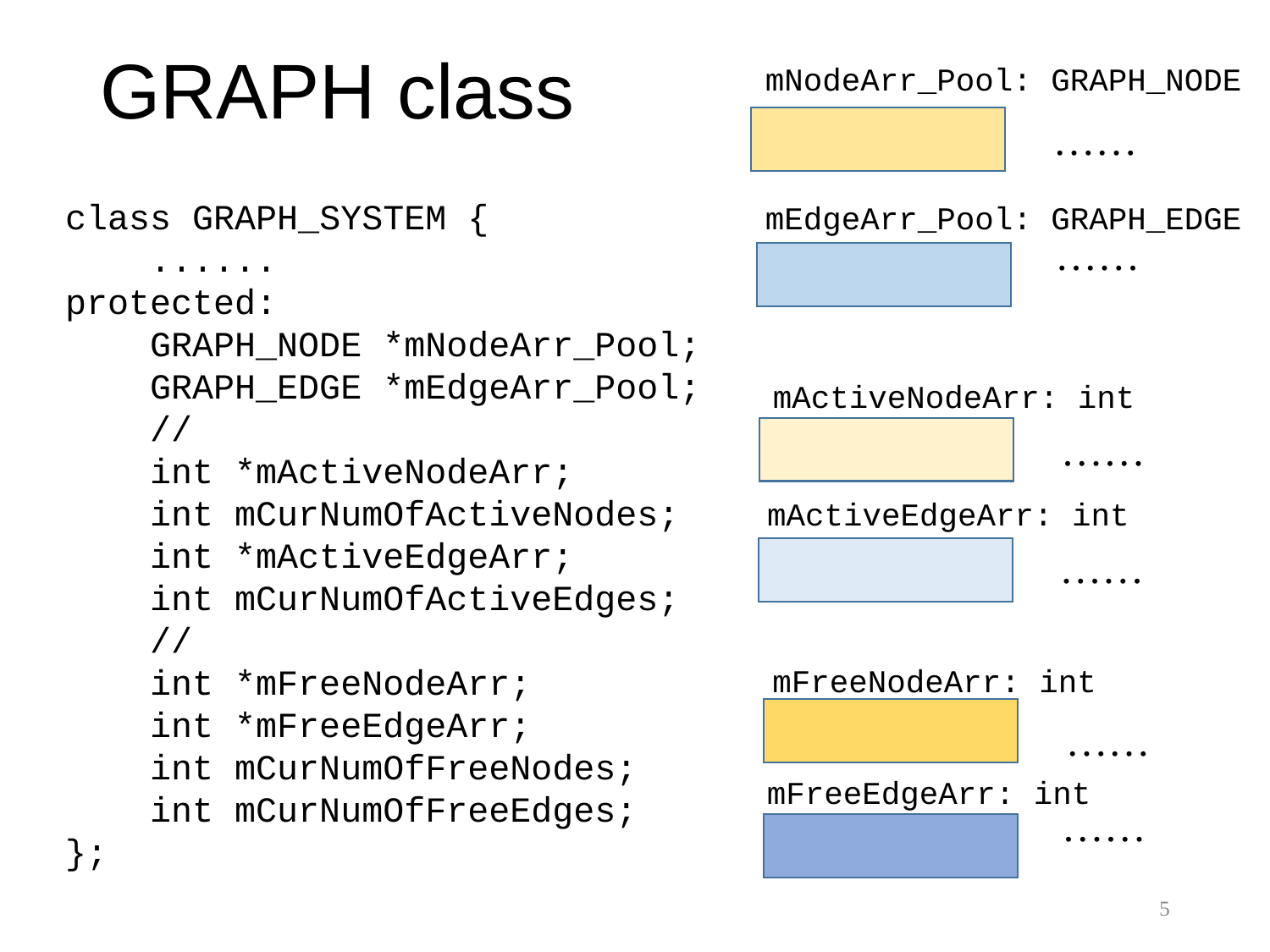

# GRAPH class
mNodeArr_Pool: GRAPH_NODE
……

class GRAPH_SYSTEM {
    ......
protected:
    GRAPH_NODE *mNodeArr_Pool;
    GRAPH_EDGE *mEdgeArr_Pool;
    //
    int *mActiveNodeArr;
    int mCurNumOfActiveNodes;
    int *mActiveEdgeArr;
    int mCurNumOfActiveEdges;
    //
    int *mFreeNodeArr;
    int *mFreeEdgeArr;
    int mCurNumOfFreeNodes;
    int mCurNumOfFreeEdges;
};
mEdgeArr_Pool: GRAPH_EDGE
……

mActiveNodeArr: int
……

mActiveEdgeArr: int
……

mFreeNodeArr: int

……
mFreeEdgeArr: int
……

5